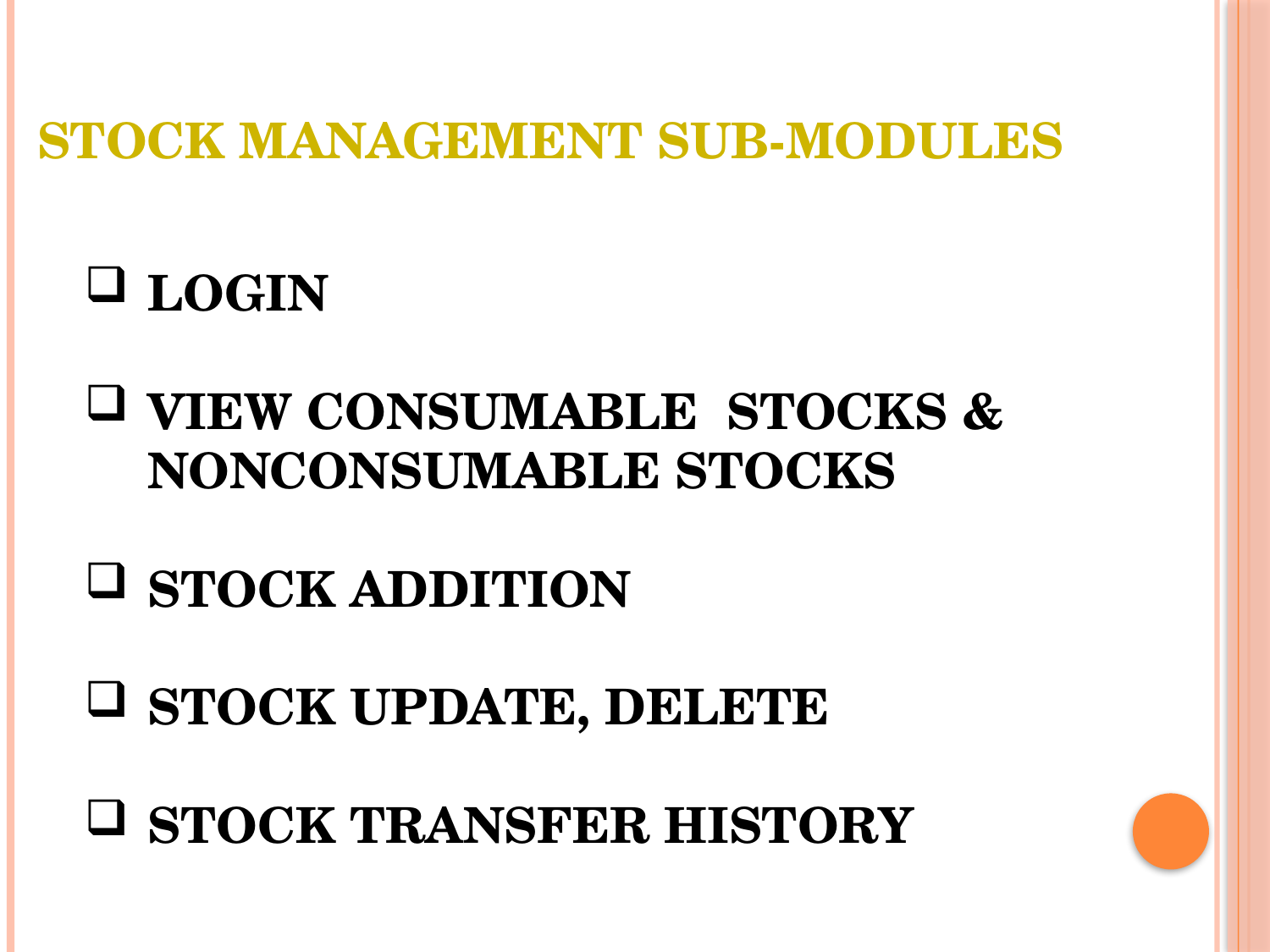

STOCK MANAGEMENT SUB-MODULES

LOGIN

VIEW CONSUMABLE  STOCKS & NONCONSUMABLE STOCKS

STOCK ADDITION

STOCK UPDATE, DELETE

STOCK TRANSFER HISTORY